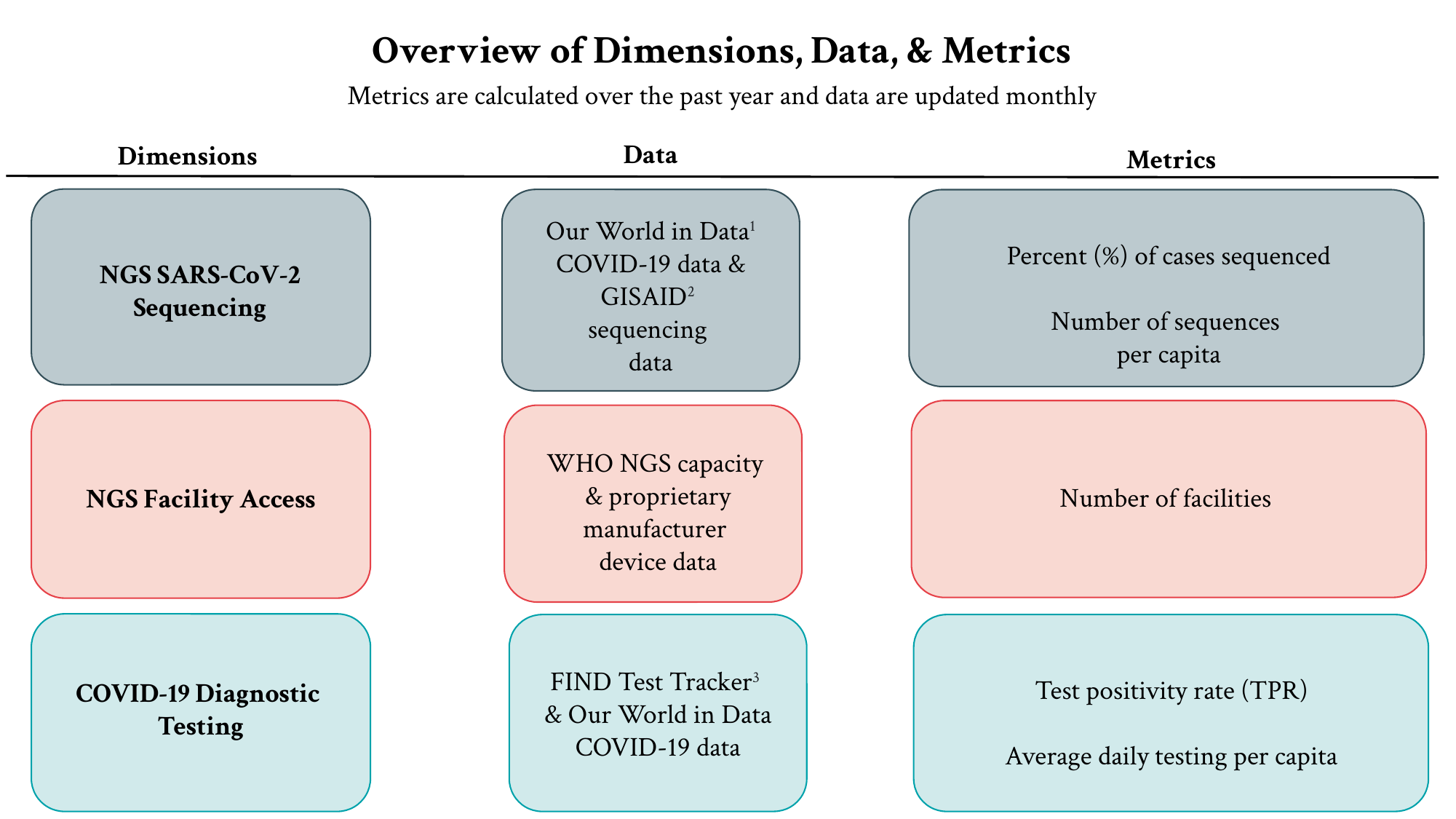

Overview of Dimensions, Data, & Metrics
Metrics are calculated over the past year and data are updated monthly
Data
Dimensions
Metrics

Percent (%) of cases sequenced

Number of sequences
per capita
Our World in Data1 COVID-19 data & GISAID2
sequencing
data
NGS SARS-CoV-2 Sequencing

WHO NGS capacity
& proprietary manufacturer
device data

Number of facilities

NGS Facility Access

Test positivity rate (TPR)

Average daily testing per capita
FIND Test Tracker3
& Our World in Data COVID-19 data
COVID-19 Diagnostic
Testing